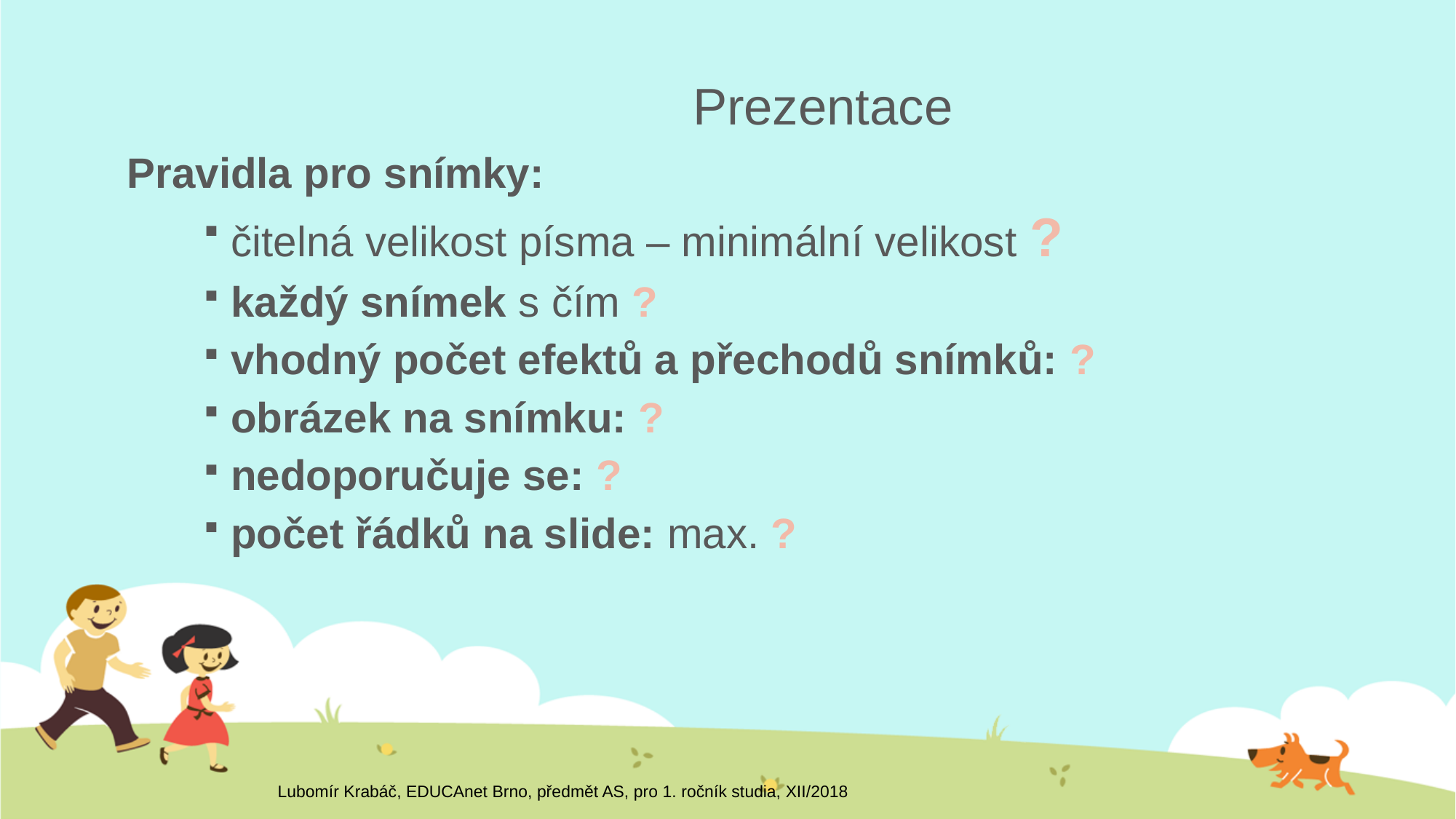

# Prezentace
Pravidla pro snímky:
čitelná velikost písma – minimální velikost ?
každý snímek s čím ?
vhodný počet efektů a přechodů snímků: ?
obrázek na snímku: ?
nedoporučuje se: ?
počet řádků na slide: max. ?

Lubomír Krabáč, EDUCAnet Brno, předmět AS, pro 1. ročník studia, XII/2018